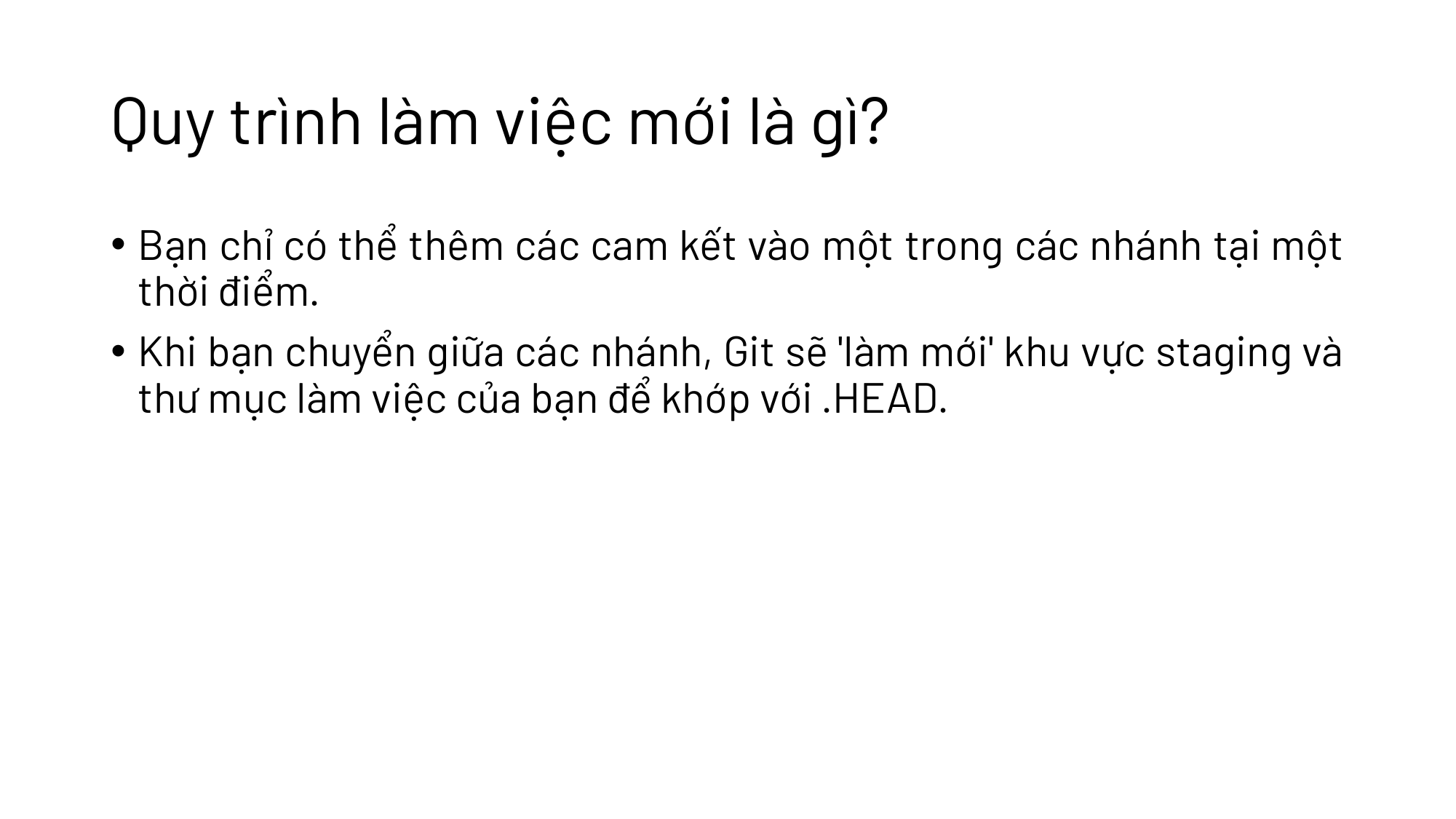

# Quy trình làm việc mới là gì?
Bạn chỉ có thể thêm các cam kết vào một trong các nhánh tại một thời điểm.
Khi bạn chuyển giữa các nhánh, Git sẽ 'làm mới' khu vực staging và thư mục làm việc của bạn để khớp với .HEAD.